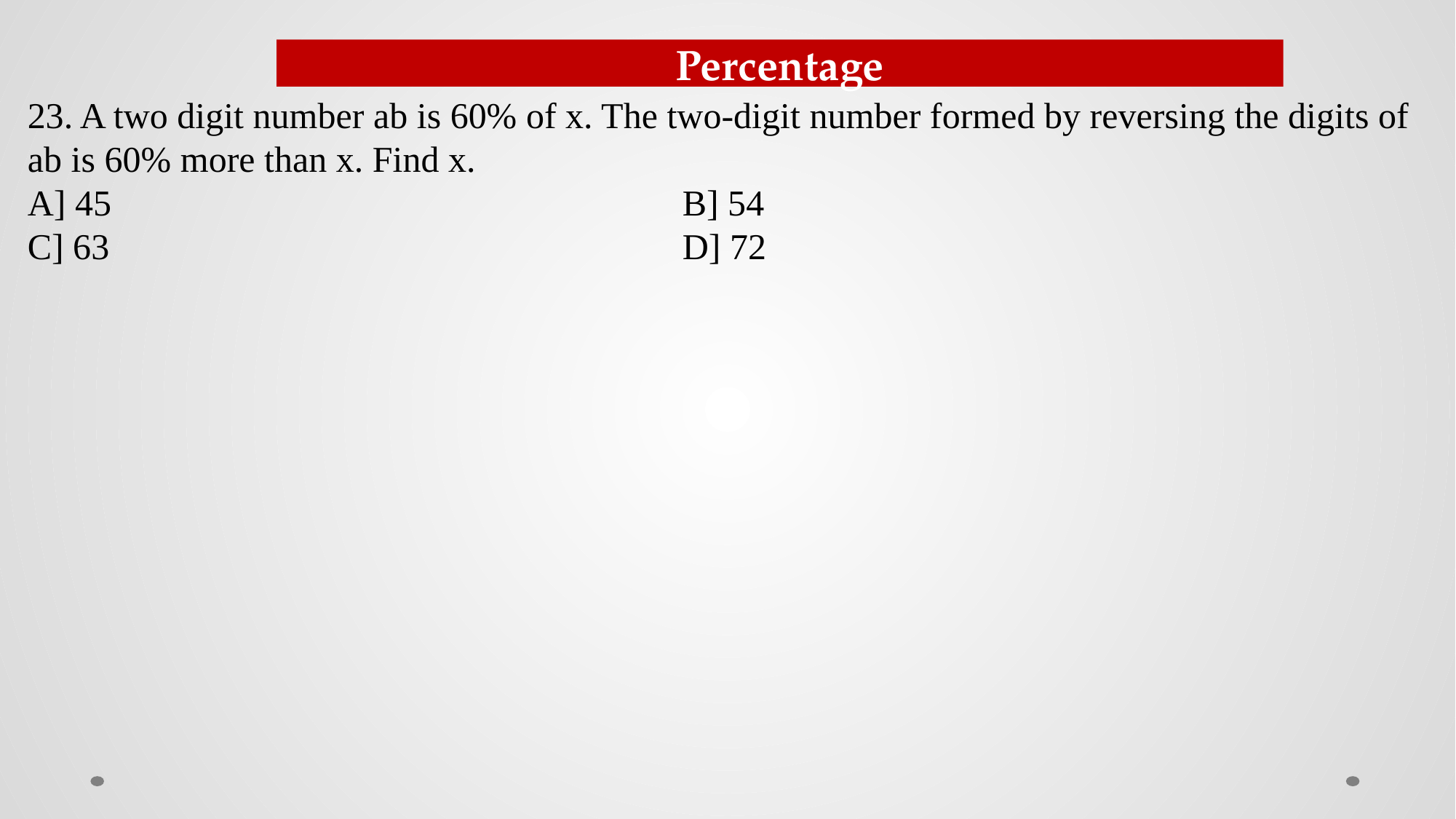

Percentage
23. A two digit number ab is 60% of x. The two-digit number formed by reversing the digits of ab is 60% more than x. Find x.
A] 45 						B] 54
C] 63						D] 72